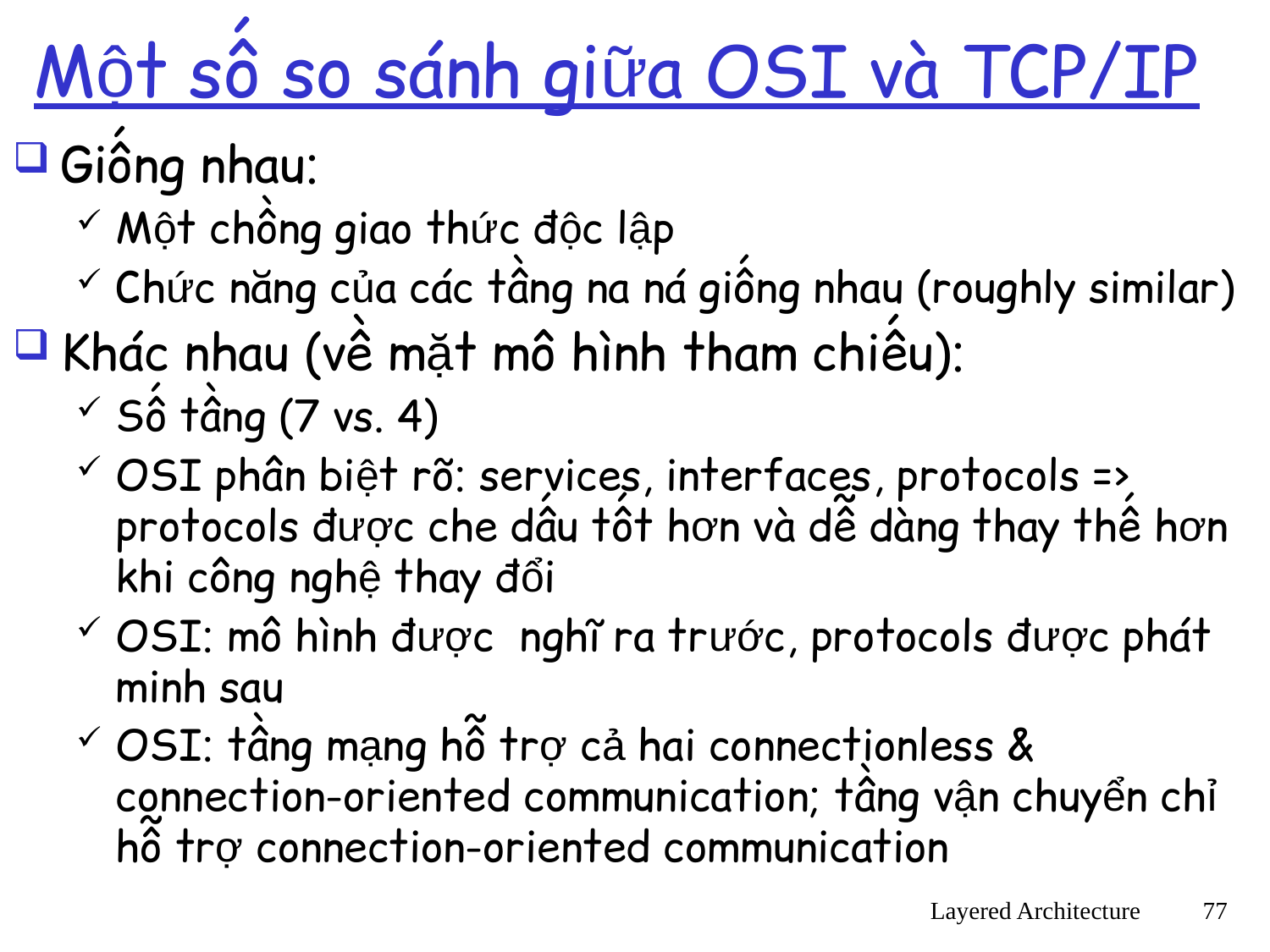

# Một số so sánh giữa OSI và TCP/IP
Giống nhau:
Một chồng giao thức độc lập
Chức năng của các tầng na ná giống nhau (roughly similar)
Khác nhau (về mặt mô hình tham chiếu):
Số tầng (7 vs. 4)
OSI phân biệt rõ: services, interfaces, protocols => protocols được che dấu tốt hơn và dễ dàng thay thế hơn khi công nghệ thay đổi
OSI: mô hình được  nghĩ ra trước, protocols được phát minh sau
OSI: tầng mạng hỗ trợ cả hai connectionless & connection-oriented communication; tầng vận chuyển chỉ hỗ trợ connection-oriented communication

Layered Architecture
77